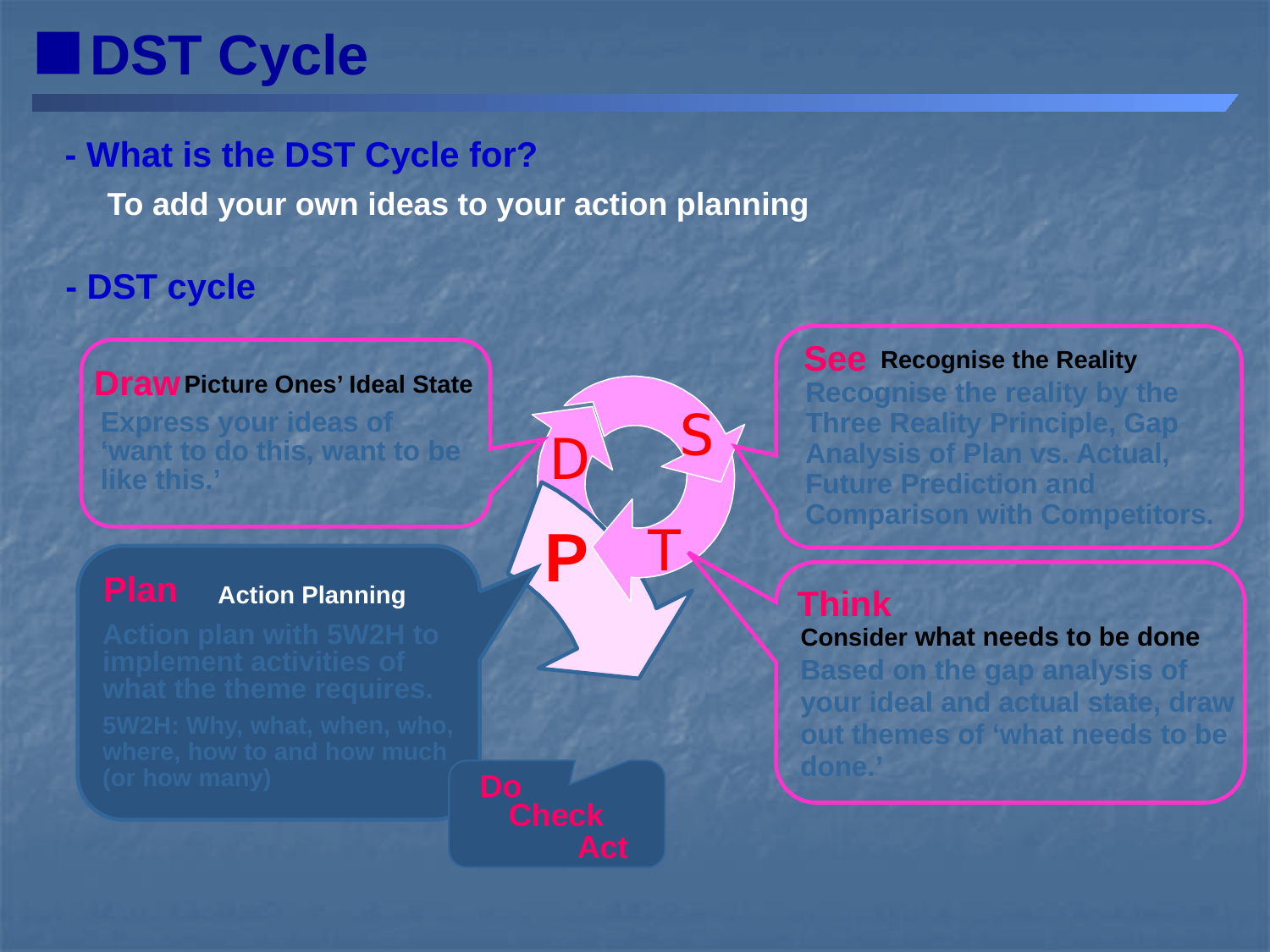

# DST Cycle

- What is the DST Cycle for?
To add your own ideas to your action planning
- DST cycle

See

Recognise the Reality

Draw
Picture Ones’ Ideal State
Recognise the reality by the Three Reality Principle, Gap Analysis of Plan vs. Actual, Future Prediction and Comparison with Competitors.
S
Express your ideas of ‘want to do this, want to be like this.’
D

T
Ｐ

Plan
Action Planning
Think
Action plan with 5W2H to implement activities of what the theme requires.
5W2H: Why, what, when, who,
where, how to and how much (or how many)
Consider what needs to be done
Based on the gap analysis of your ideal and actual state, draw out themes of ‘what needs to be done.’

Do
Check
Act